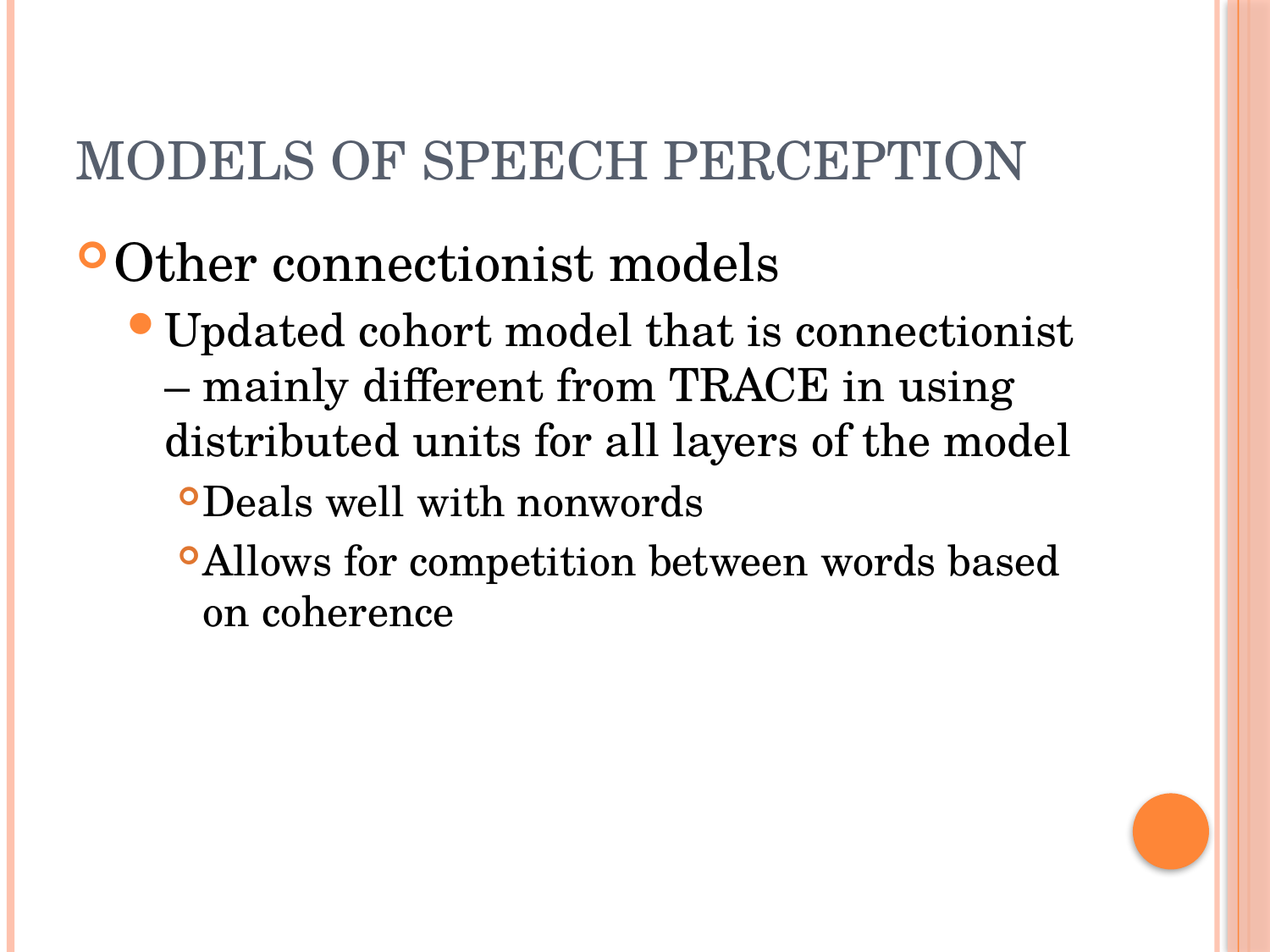

# Models of Speech Perception
Other connectionist models
Updated cohort model that is connectionist – mainly different from TRACE in using distributed units for all layers of the model
Deals well with nonwords
Allows for competition between words based on coherence